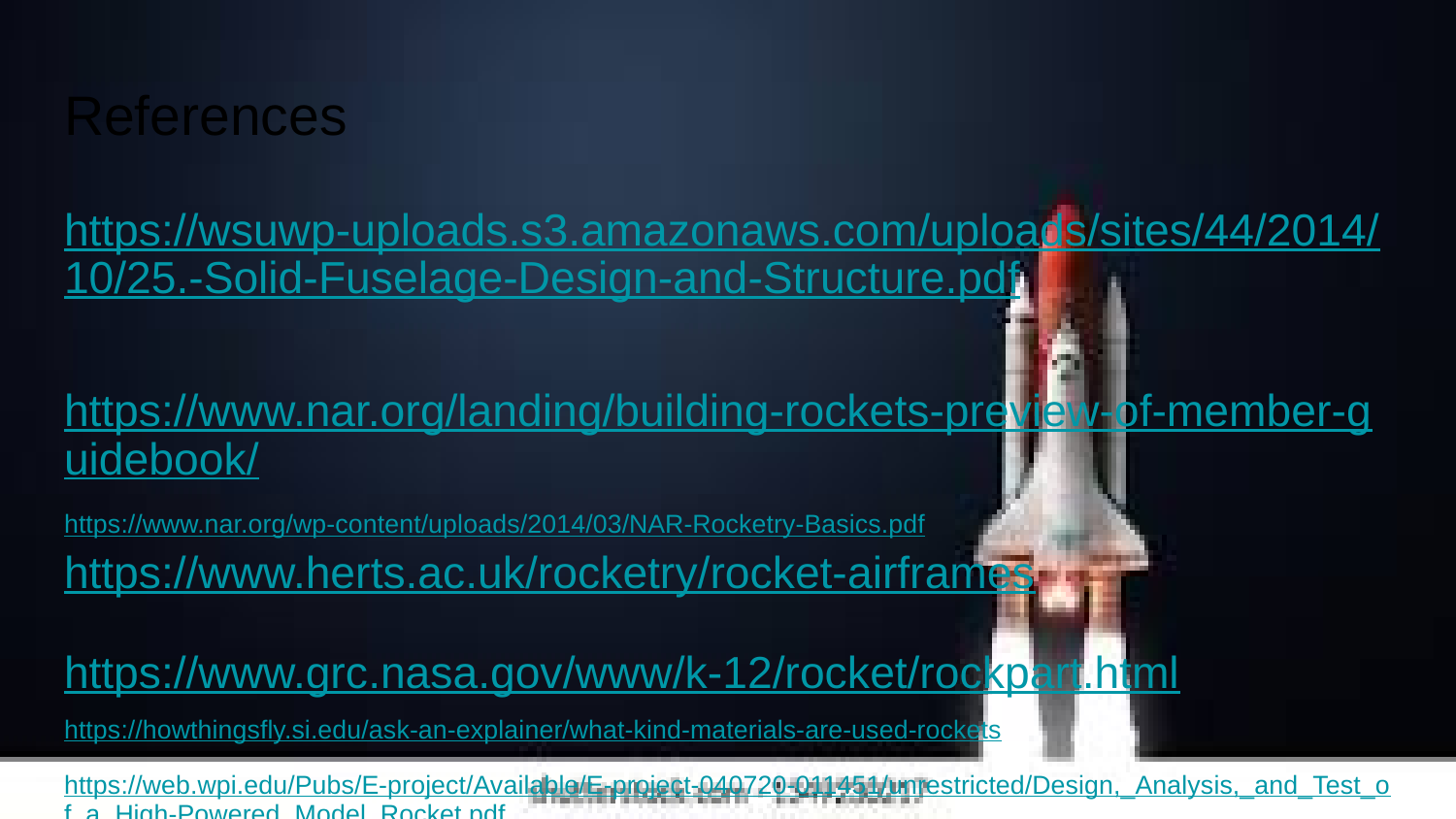

# References
https://wsuwp-uploads.s3.amazonaws.com/uploads/sites/44/2014/10/25.-Solid-Fuselage-Design-and-Structure.pdf

https://www.nar.org/landing/building-rockets-preview-of-member-guidebook/
https://www.nar.org/wp-content/uploads/2014/03/NAR-Rocketry-Basics.pdf
https://www.herts.ac.uk/rocketry/rocket-airframes

https://www.grc.nasa.gov/www/k-12/rocket/rockpart.html
https://howthingsfly.si.edu/ask-an-explainer/what-kind-materials-are-used-rockets
https://web.wpi.edu/Pubs/E-project/Available/E-project-040720-011451/unrestricted/Design,_Analysis,_and_Test_of_a_High-Powered_Model_Rocket.pdf